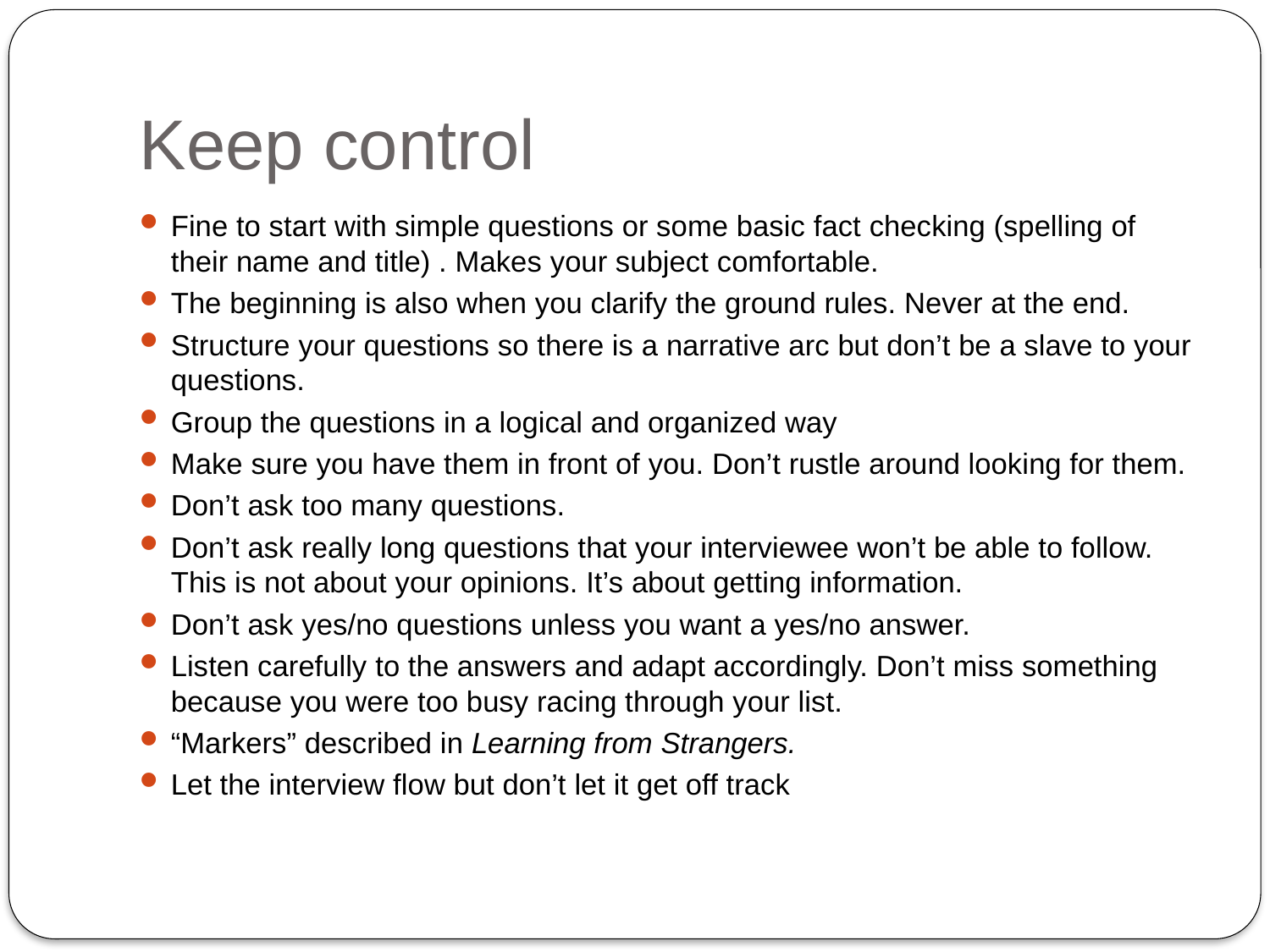

# Keep control
Fine to start with simple questions or some basic fact checking (spelling of their name and title) . Makes your subject comfortable.
The beginning is also when you clarify the ground rules. Never at the end.
Structure your questions so there is a narrative arc but don’t be a slave to your questions.
Group the questions in a logical and organized way
Make sure you have them in front of you. Don’t rustle around looking for them.
Don’t ask too many questions.
Don’t ask really long questions that your interviewee won’t be able to follow. This is not about your opinions. It’s about getting information.
Don’t ask yes/no questions unless you want a yes/no answer.
Listen carefully to the answers and adapt accordingly. Don’t miss something because you were too busy racing through your list.
“Markers” described in Learning from Strangers.
Let the interview flow but don’t let it get off track